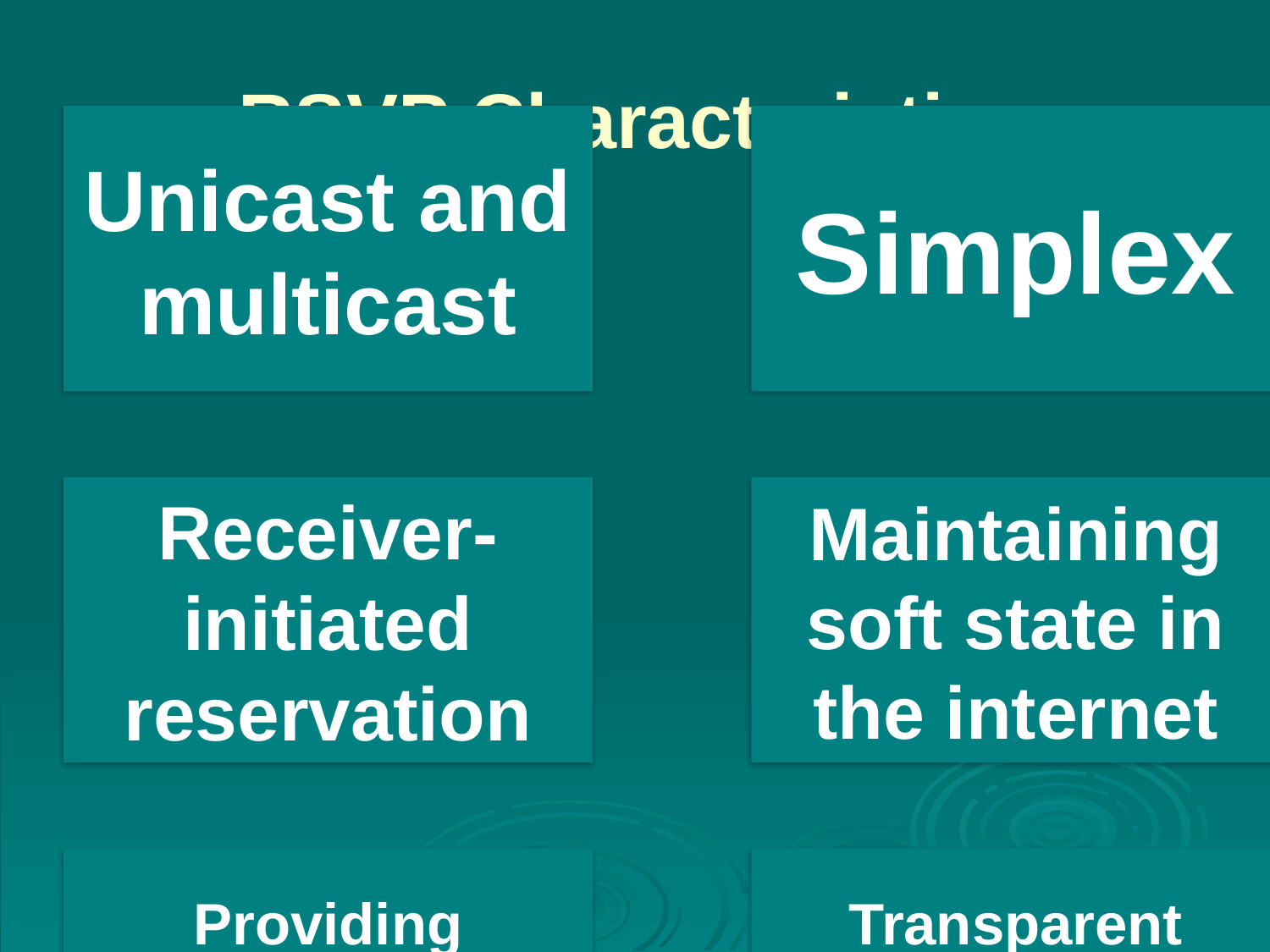

# RSVP Characteristics
Unicast and multicast
Simplex
Receiver-initiated reservation
Maintaining soft state in the internet